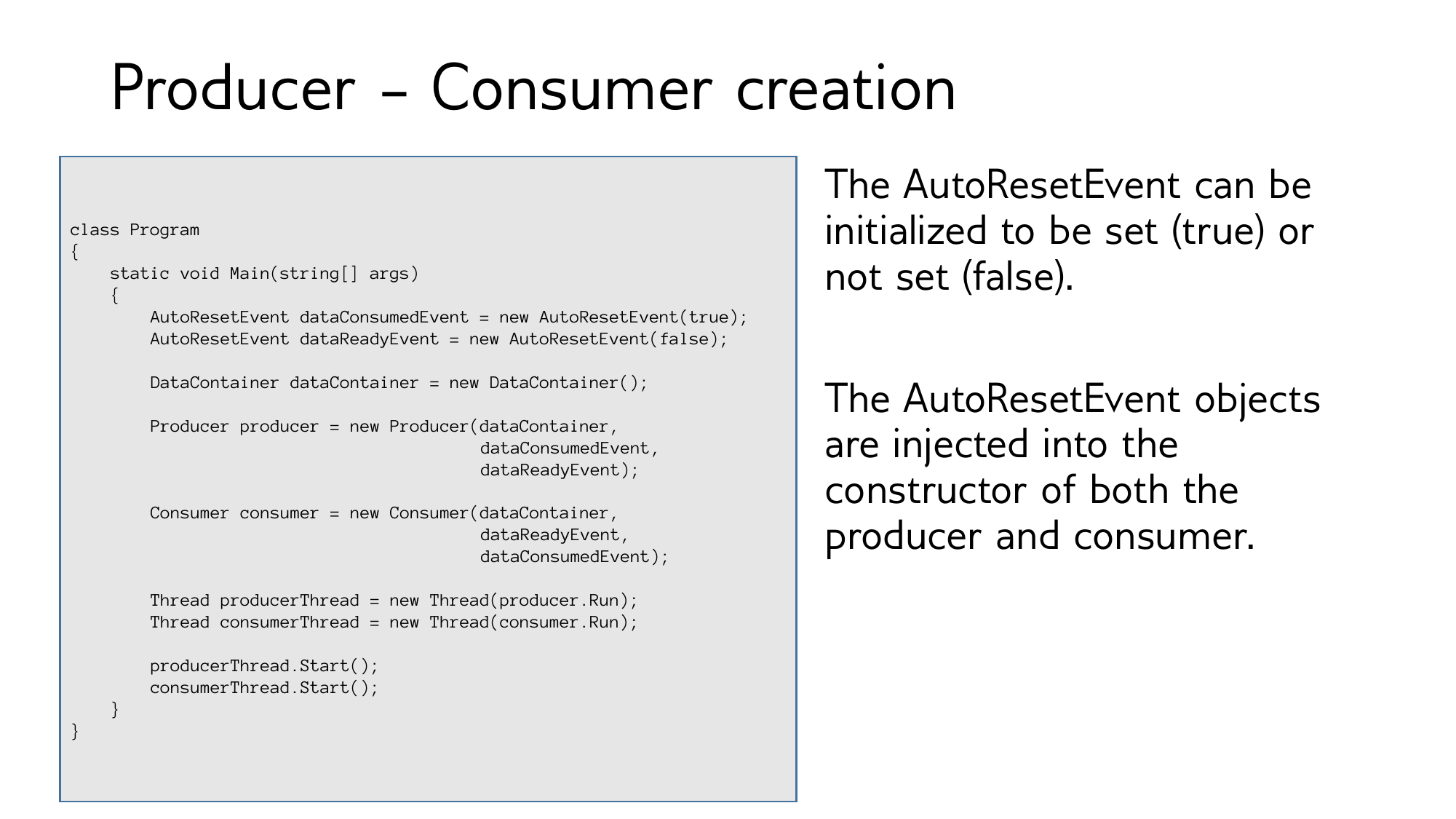

# Producer – Consumer creation
class Program
{
    static void Main(string[] args)
    {
        AutoResetEvent dataConsumedEvent = new AutoResetEvent(true);
        AutoResetEvent dataReadyEvent = new AutoResetEvent(false);

        DataContainer dataContainer = new DataContainer();

        Producer producer = new Producer(dataContainer,
                                         dataConsumedEvent,
                                         dataReadyEvent);

        Consumer consumer = new Consumer(dataContainer,
                                         dataReadyEvent,
                                         dataConsumedEvent);

        Thread producerThread = new Thread(producer.Run);
        Thread consumerThread = new Thread(consumer.Run);

        producerThread.Start();
        consumerThread.Start();
    }
}
The AutoResetEvent can be initialized to be set (true) or not set (false).

The AutoResetEvent objects are injected into the constructor of both the producer and consumer.